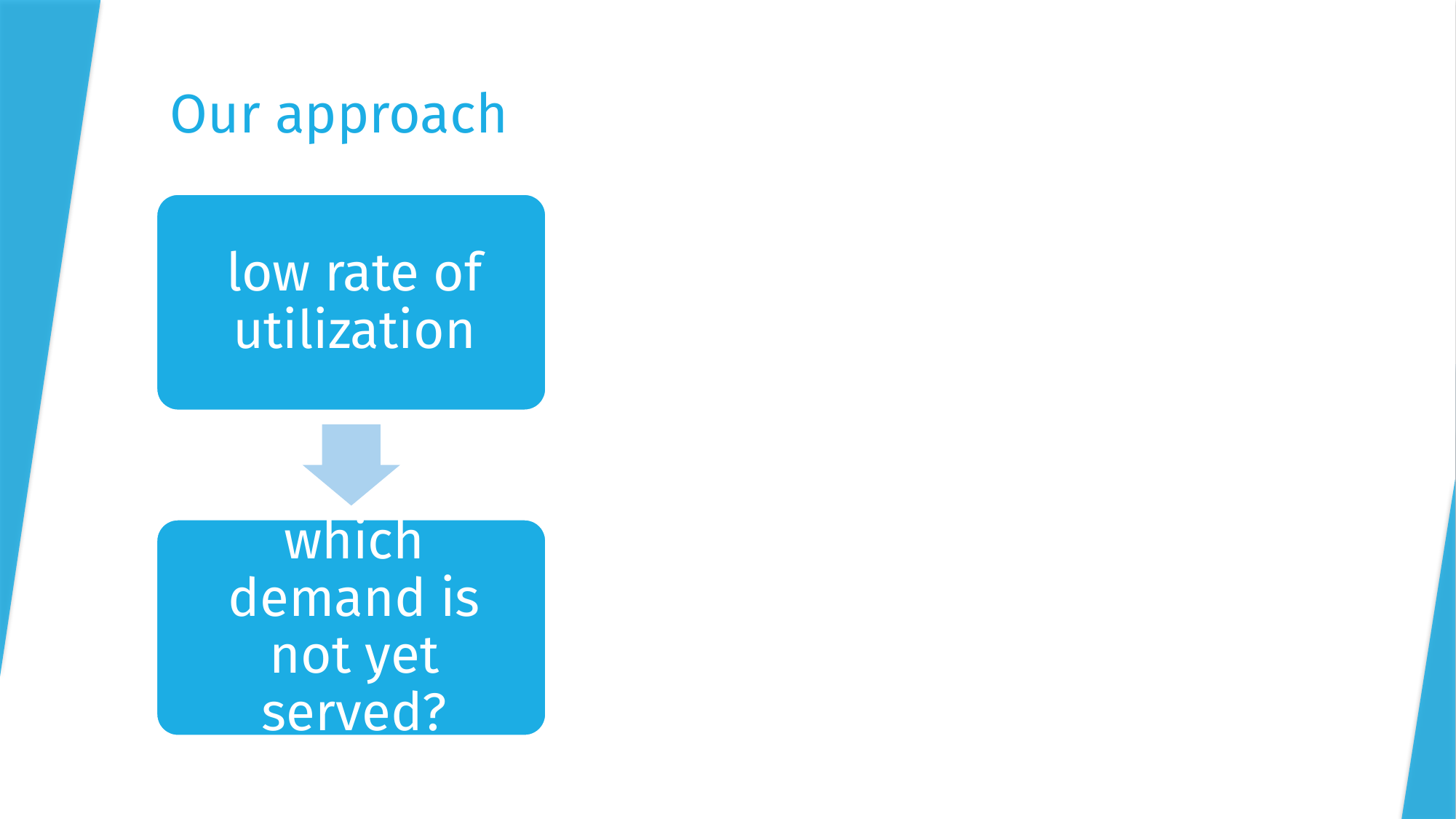

# Our approach
low rate of utilization

which demand is not yet served?